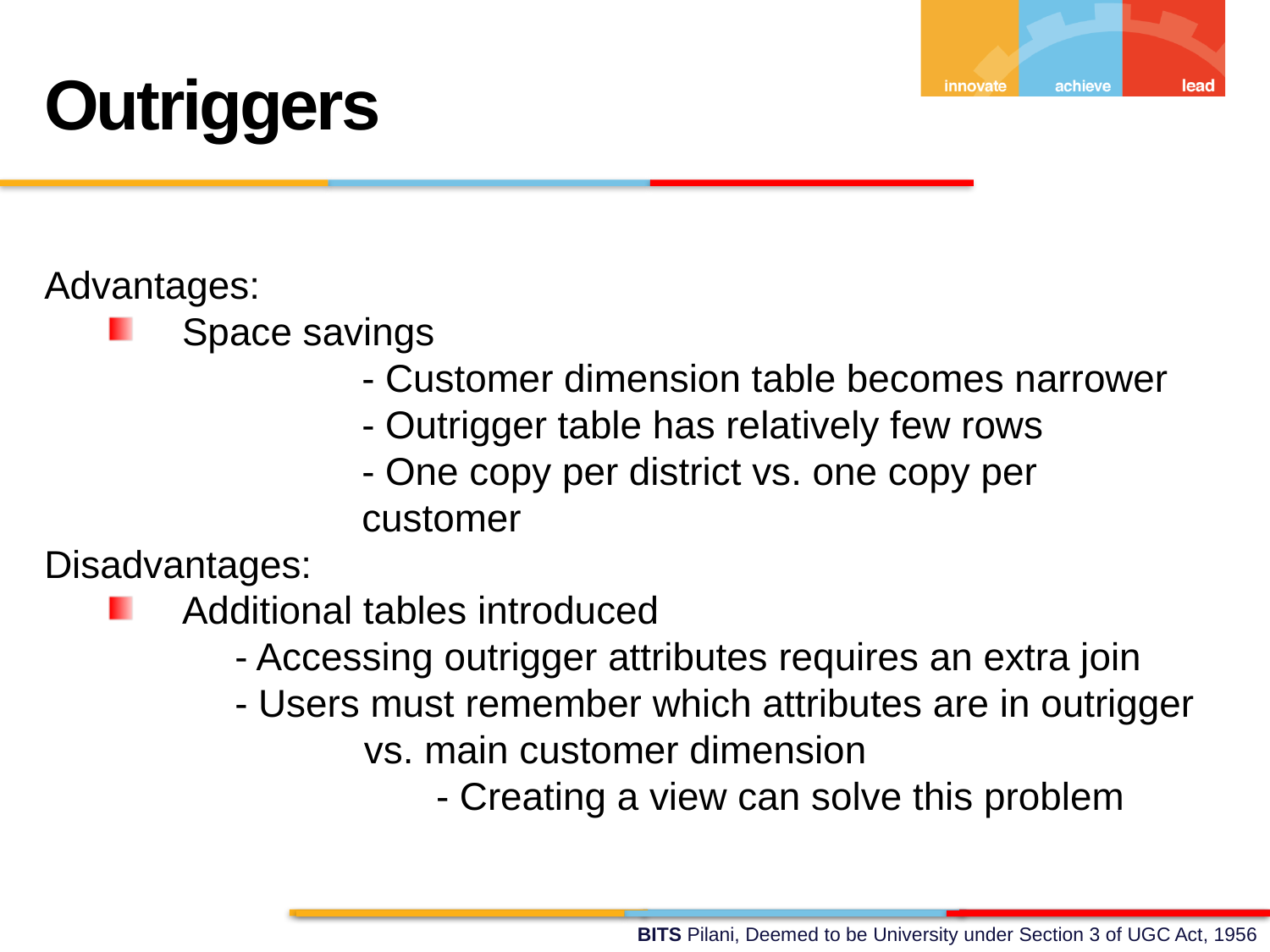

Outriggers
Advantages:
 Space savings
	- Customer dimension table becomes narrower
	- Outrigger table has relatively few rows
	- One copy per district vs. one copy per customer
Disadvantages:
 Additional tables introduced
	- Accessing outrigger attributes requires an extra join
	- Users must remember which attributes are in outrigger             vs. main customer dimension
		 - Creating a view can solve this problem